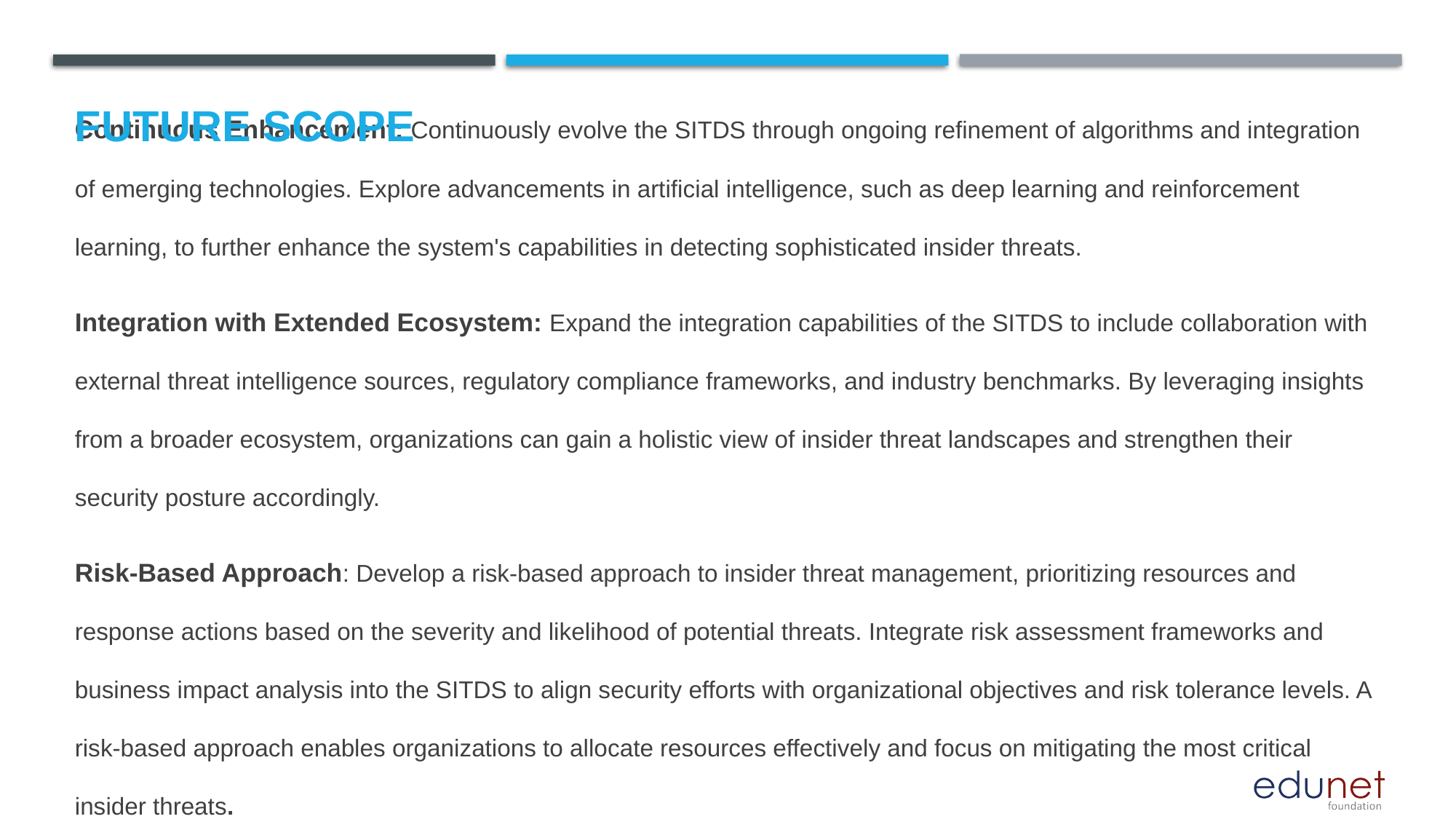

Future scope
Continuous Enhancement: Continuously evolve the SITDS through ongoing refinement of algorithms and integration of emerging technologies. Explore advancements in artificial intelligence, such as deep learning and reinforcement learning, to further enhance the system's capabilities in detecting sophisticated insider threats.
Integration with Extended Ecosystem: Expand the integration capabilities of the SITDS to include collaboration with external threat intelligence sources, regulatory compliance frameworks, and industry benchmarks. By leveraging insights from a broader ecosystem, organizations can gain a holistic view of insider threat landscapes and strengthen their security posture accordingly.
Risk-Based Approach: Develop a risk-based approach to insider threat management, prioritizing resources and response actions based on the severity and likelihood of potential threats. Integrate risk assessment frameworks and business impact analysis into the SITDS to align security efforts with organizational objectives and risk tolerance levels. A risk-based approach enables organizations to allocate resources effectively and focus on mitigating the most critical insider threats.